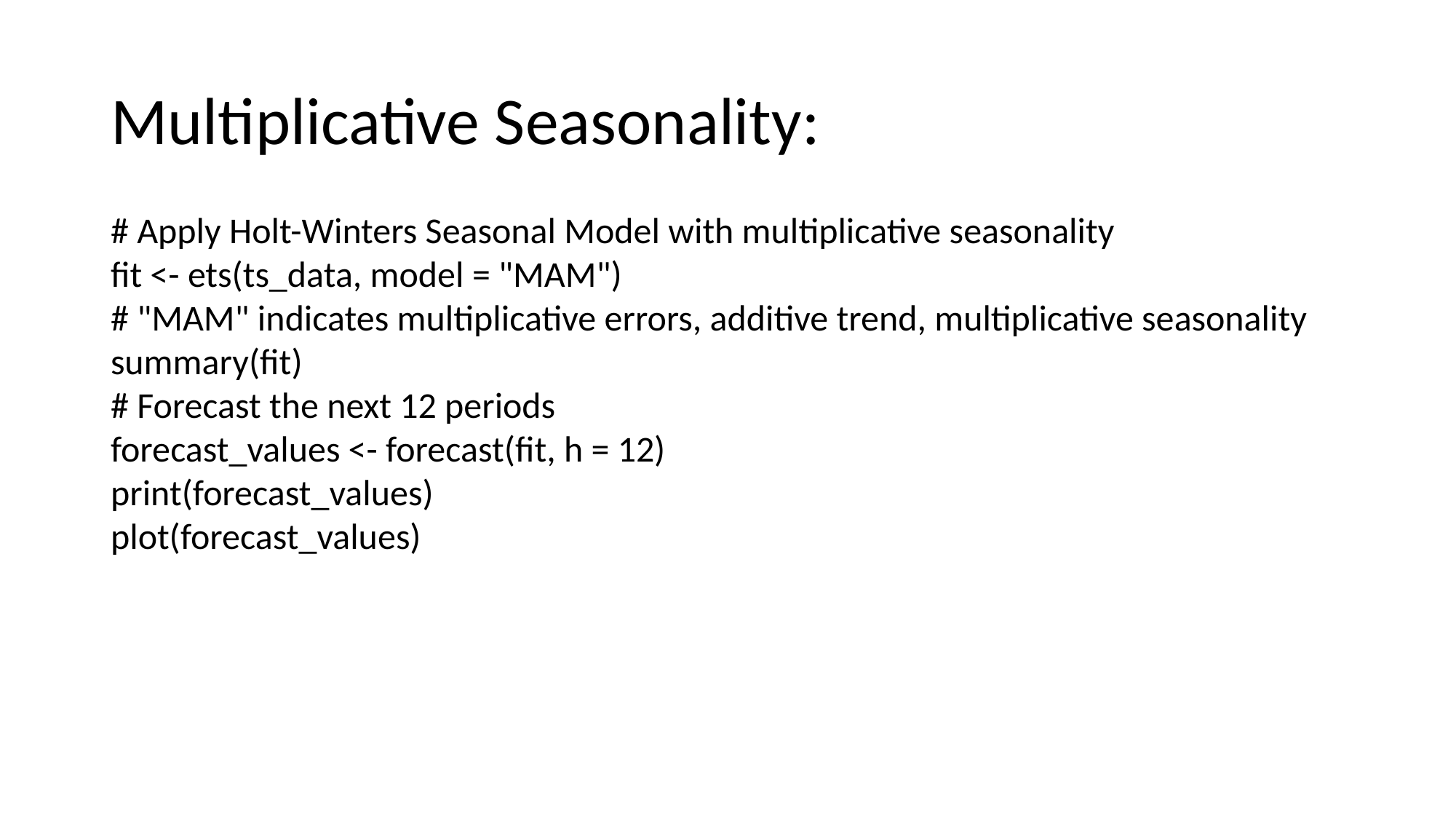

# Multiplicative Seasonality:
# Apply Holt-Winters Seasonal Model with multiplicative seasonality
fit <- ets(ts_data, model = "MAM")
# "MAM" indicates multiplicative errors, additive trend, multiplicative seasonality
summary(fit)
# Forecast the next 12 periods
forecast_values <- forecast(fit, h = 12)
print(forecast_values)
plot(forecast_values)